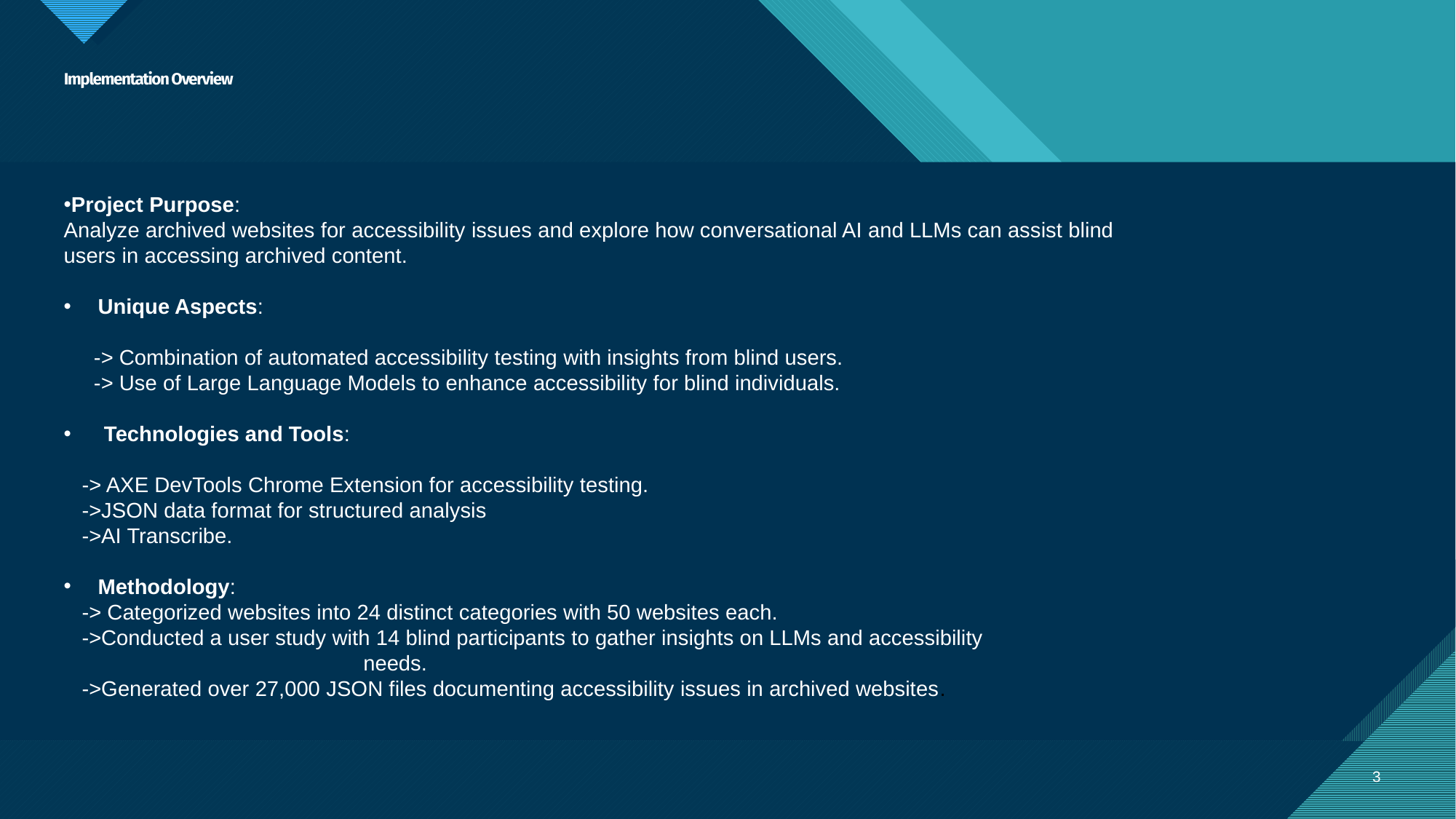

# Implementation Overview
Project Purpose:
Analyze archived websites for accessibility issues and explore how conversational AI and LLMs can assist blind users in accessing archived content.

Unique Aspects:

     -> Combination of automated accessibility testing with insights from blind users.
     -> Use of Large Language Models to enhance accessibility for blind individuals.

 Technologies and Tools:

   -> AXE DevTools Chrome Extension for accessibility testing.
   ->JSON data format for structured analysis
   ->AI Transcribe.

Methodology:
   -> Categorized websites into 24 distinct categories with 50 websites each.
   ->Conducted a user study with 14 blind participants to gather insights on LLMs and accessibility                                                                           needs.
   ->Generated over 27,000 JSON files documenting accessibility issues in archived websites.

3